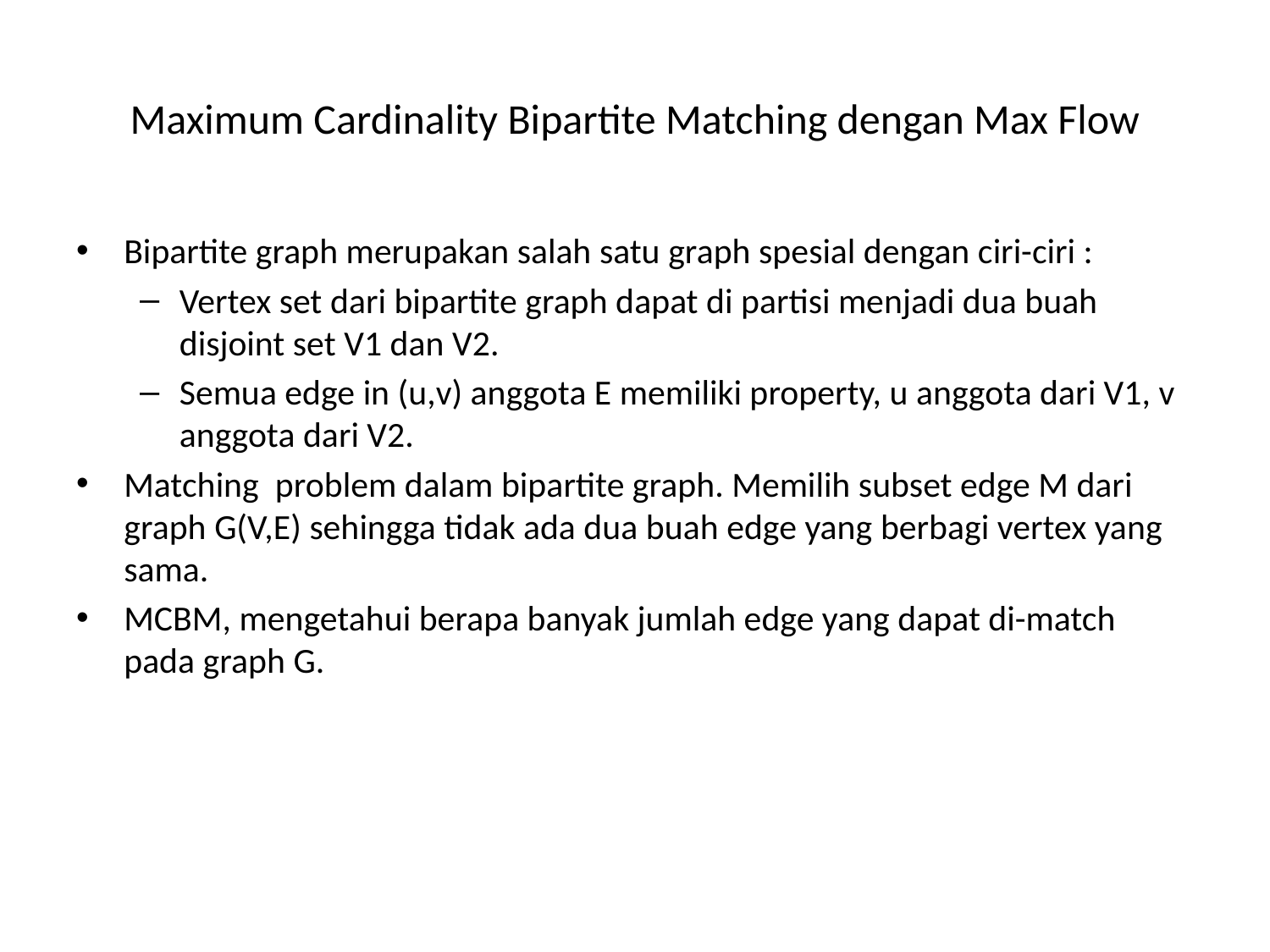

# Maximum Cardinality Bipartite Matching dengan Max Flow
Bipartite graph merupakan salah satu graph spesial dengan ciri-ciri :
Vertex set dari bipartite graph dapat di partisi menjadi dua buah disjoint set V1 dan V2.
Semua edge in (u,v) anggota E memiliki property, u anggota dari V1, v anggota dari V2.
Matching  problem dalam bipartite graph. Memilih subset edge M dari graph G(V,E) sehingga tidak ada dua buah edge yang berbagi vertex yang sama.
MCBM, mengetahui berapa banyak jumlah edge yang dapat di-match pada graph G.